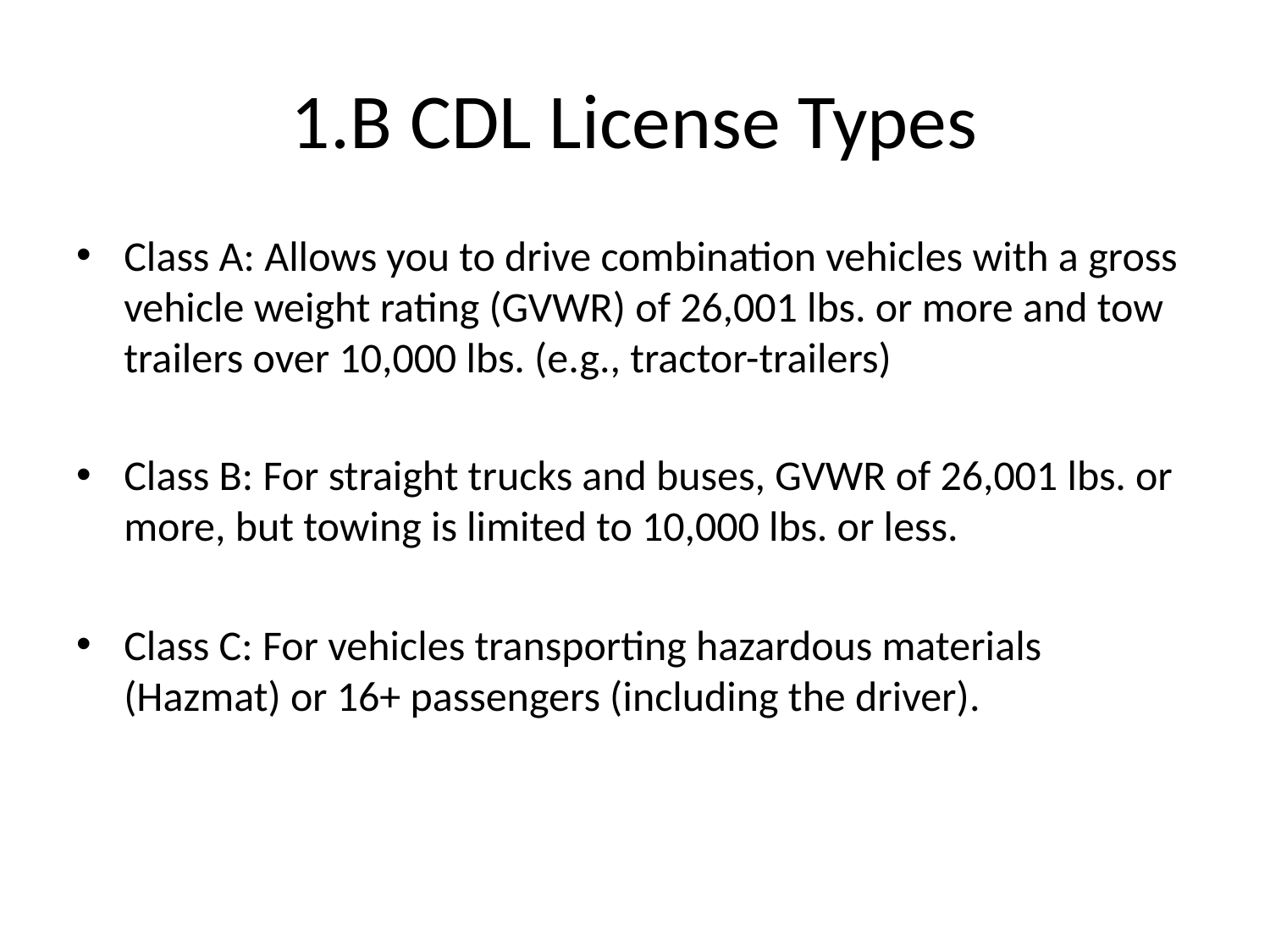

# 1.B CDL License Types
Class A: Allows you to drive combination vehicles with a gross vehicle weight rating (GVWR) of 26,001 lbs. or more and tow trailers over 10,000 lbs. (e.g., tractor-trailers)

Class B: For straight trucks and buses, GVWR of 26,001 lbs. or more, but towing is limited to 10,000 lbs. or less.

Class C: For vehicles transporting hazardous materials (Hazmat) or 16+ passengers (including the driver).